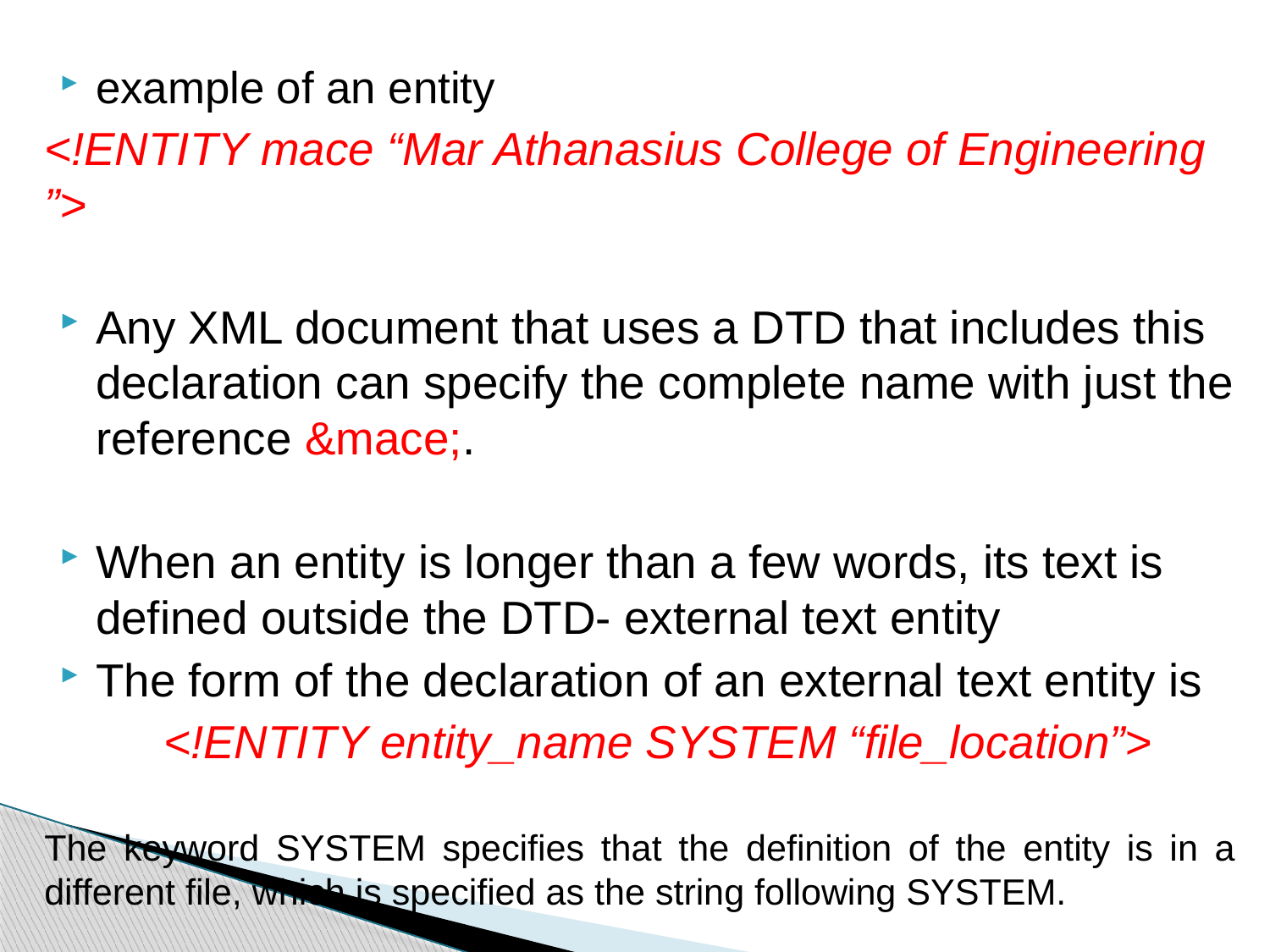

example of an entity
<!ENTITY mace “Mar Athanasius College of Engineering ”>

Any XML document that uses a DTD that includes this declaration can specify the complete name with just the reference &mace;.

When an entity is longer than a few words, its text is defined outside the DTD- external text entity
The form of the declaration of an external text entity is
	<!ENTITY entity_name SYSTEM “file_location”>

The keyword SYSTEM specifies that the definition of the entity is in a different file, which is specified as the string following SYSTEM.